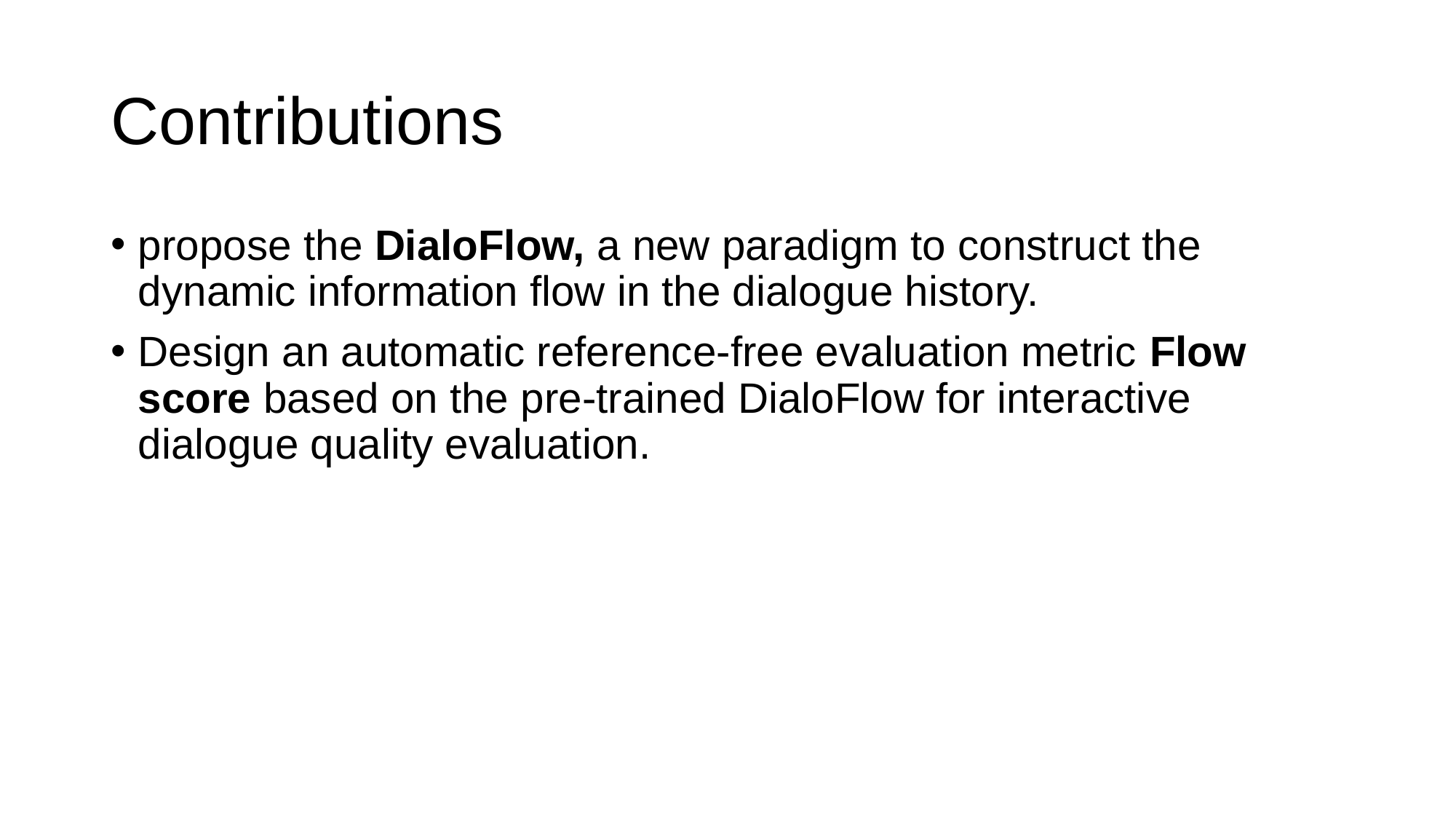

# Contributions
propose the DialoFlow, a new paradigm to construct the dynamic information flow in the dialogue history.
Design an automatic reference-free evaluation metric Flow score based on the pre-trained DialoFlow for interactive dialogue quality evaluation.